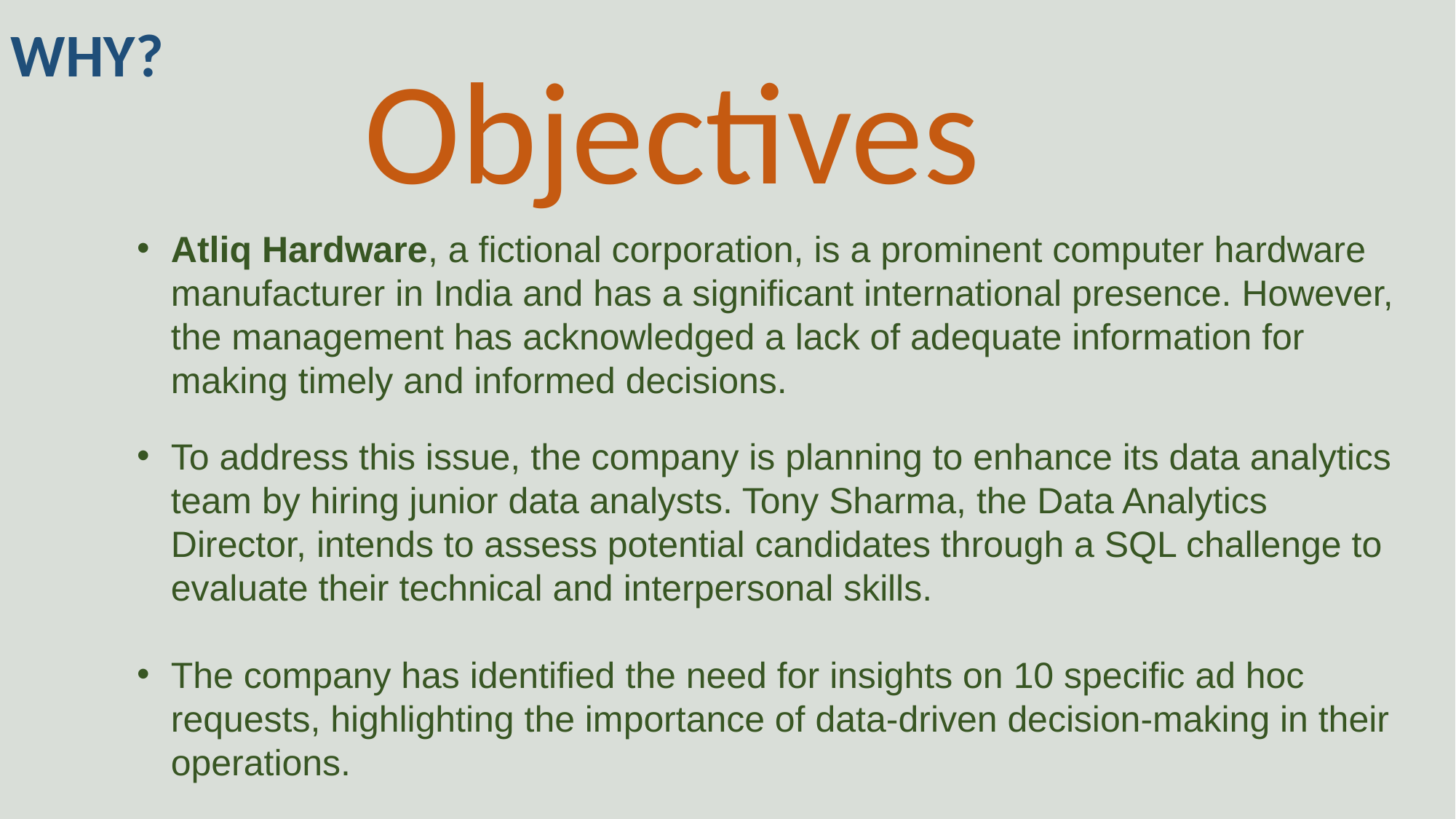

WHY?
Objectives
Atliq Hardware, a fictional corporation, is a prominent computer hardware manufacturer in India and has a significant international presence. However, the management has acknowledged a lack of adequate information for making timely and informed decisions.
To address this issue, the company is planning to enhance its data analytics team by hiring junior data analysts. Tony Sharma, the Data Analytics Director, intends to assess potential candidates through a SQL challenge to evaluate their technical and interpersonal skills.
The company has identified the need for insights on 10 specific ad hoc requests, highlighting the importance of data-driven decision-making in their operations.